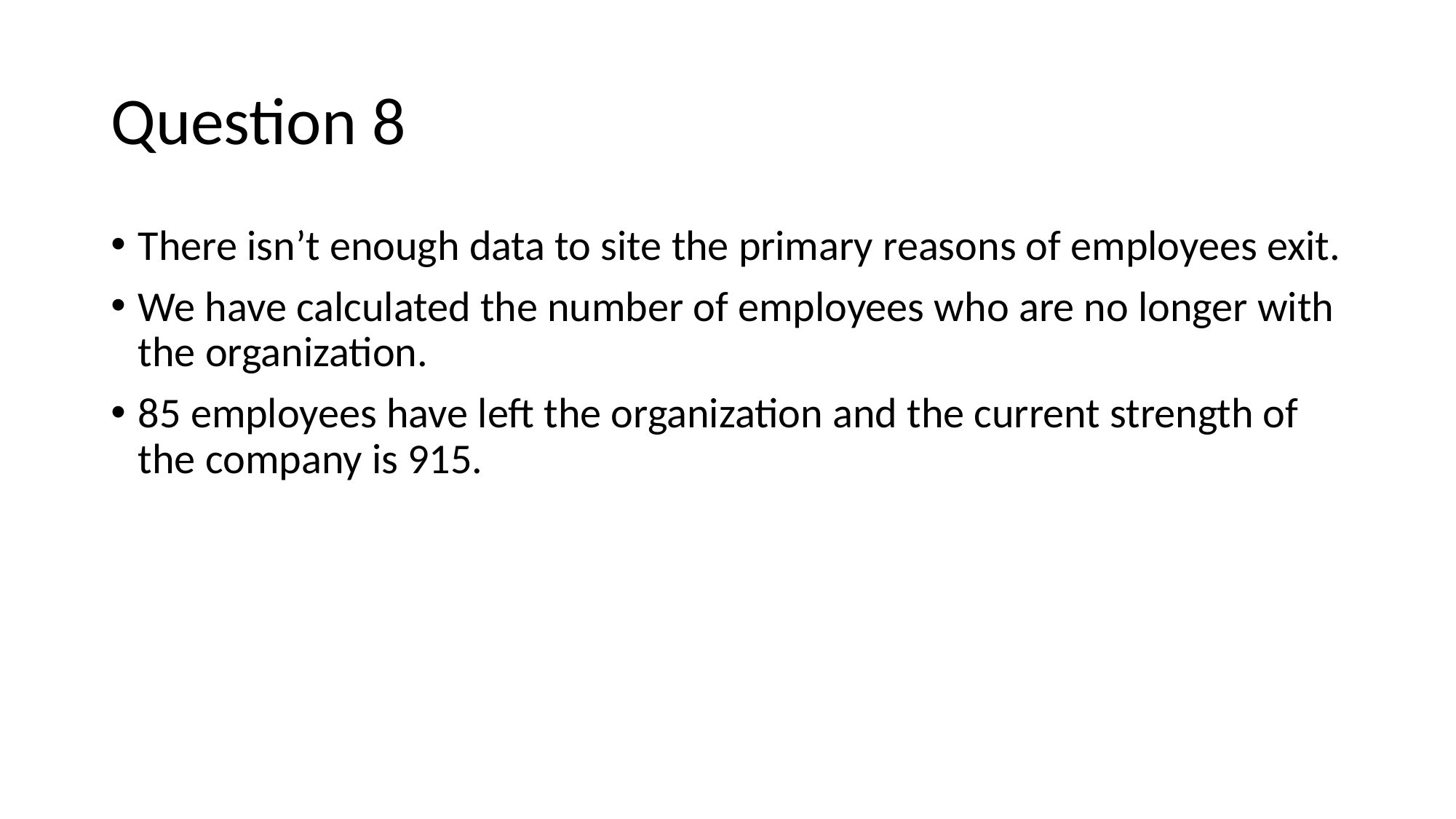

# Question 8
There isn’t enough data to site the primary reasons of employees exit.
We have calculated the number of employees who are no longer with the organization.
85 employees have left the organization and the current strength of the company is 915.